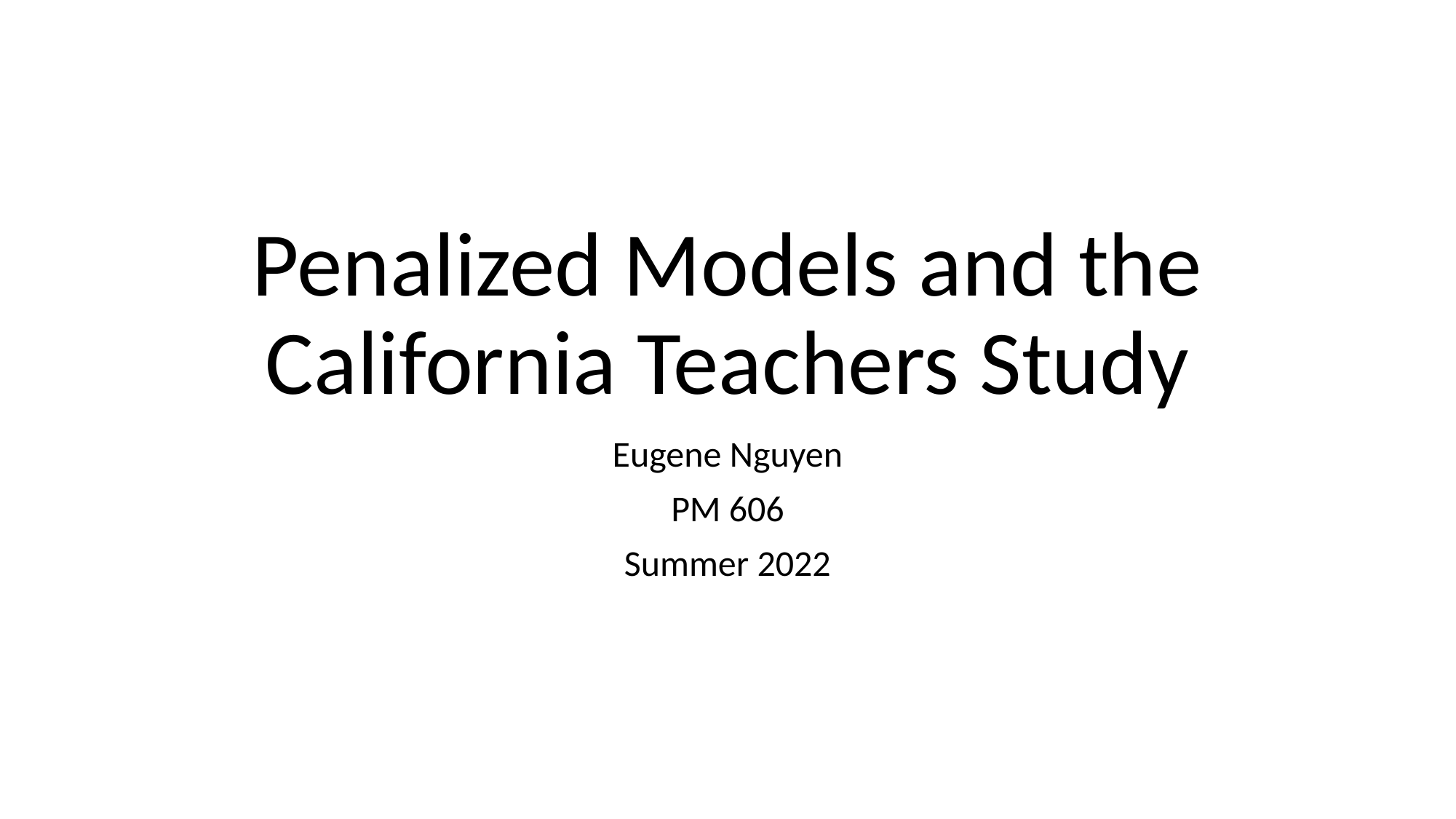

# Penalized Models and the California Teachers Study
Eugene Nguyen
PM 606
Summer 2022